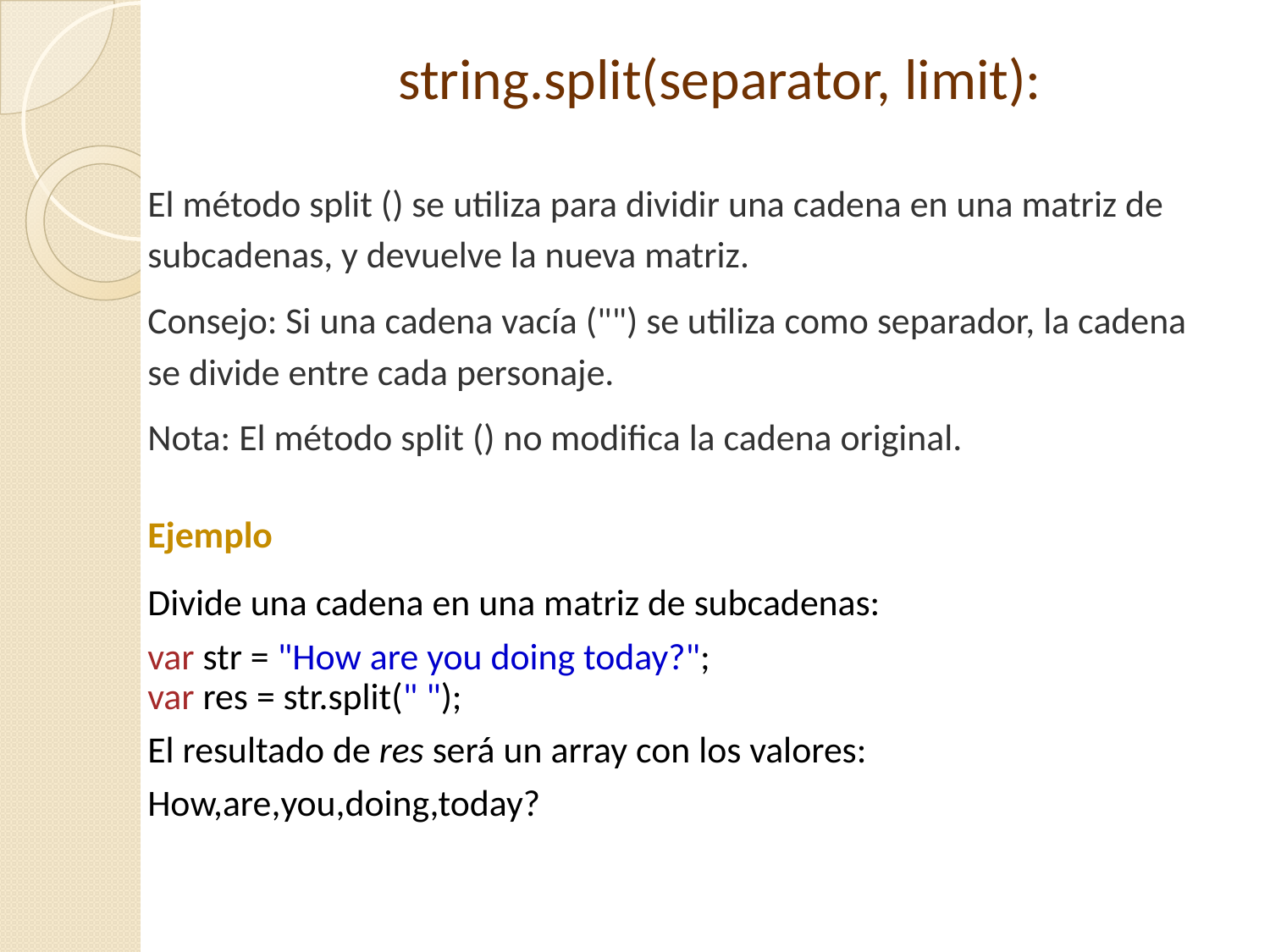

# string.split(separator, limit):
El método split () se utiliza para dividir una cadena en una matriz de subcadenas, y devuelve la nueva matriz.
Consejo: Si una cadena vacía ("") se utiliza como separador, la cadena se divide entre cada personaje.
Nota: El método split () no modifica la cadena original.

Ejemplo
Divide una cadena en una matriz de subcadenas:
var str = "How are you doing today?";
var res = str.split(" ");
El resultado de res será un array con los valores:
How,are,you,doing,today?